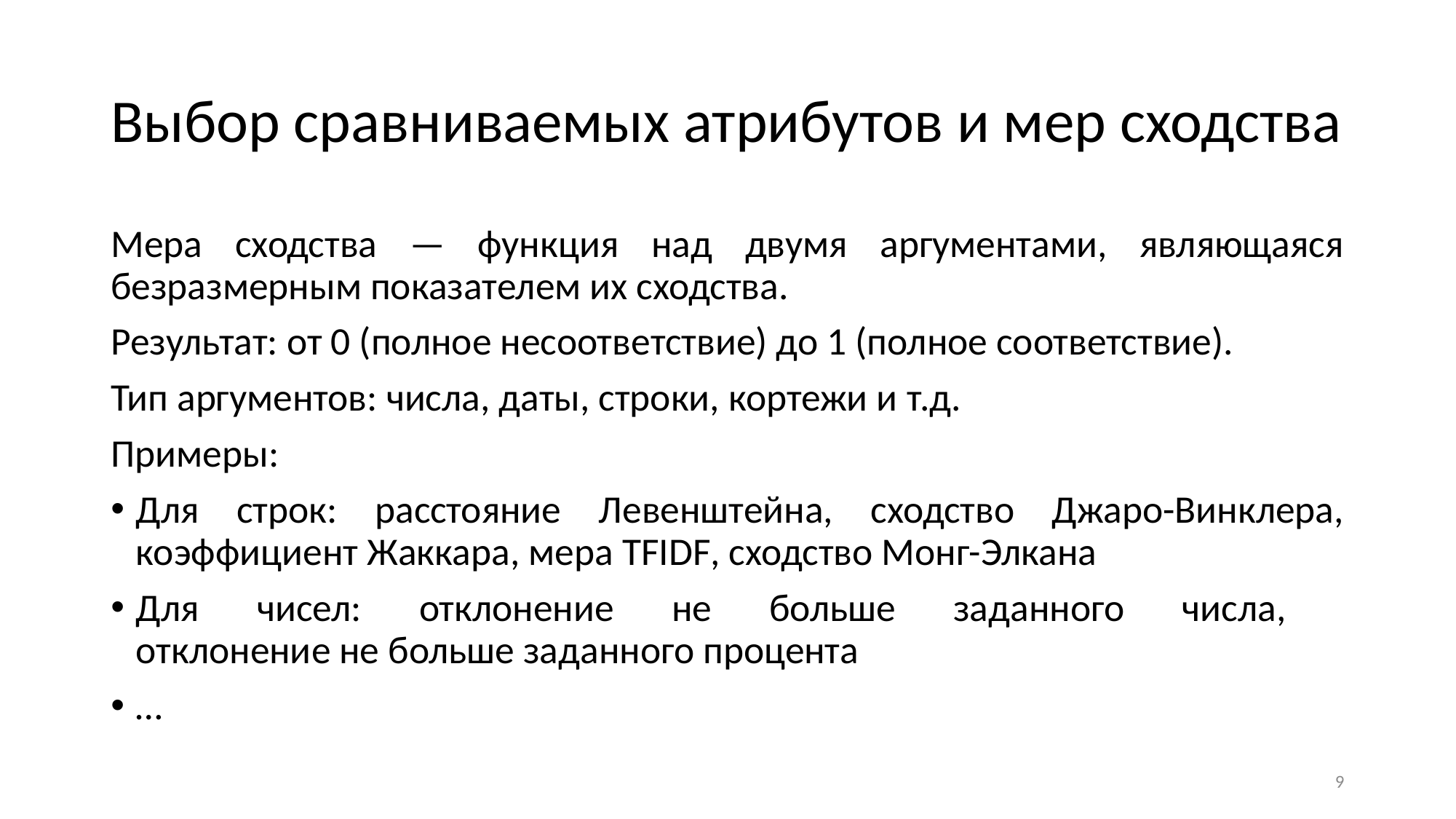

# Выбор сравниваемых атрибутов и мер сходства
Мера сходства — функция над двумя аргументами, являющаяся безразмерным показателем их сходства.
Результат: от 0 (полное несоответствие) до 1 (полное соответствие).
Тип аргументов: числа, даты, строки, кортежи и т.д.
Примеры:
Для строк: расстояние Левенштейна, сходство Джаро-Винклера, коэффициент Жаккара, мера TFIDF, сходство Монг-Элкана
Для чисел: отклонение не больше заданного числа,
отклонение не больше заданного процента
…
9